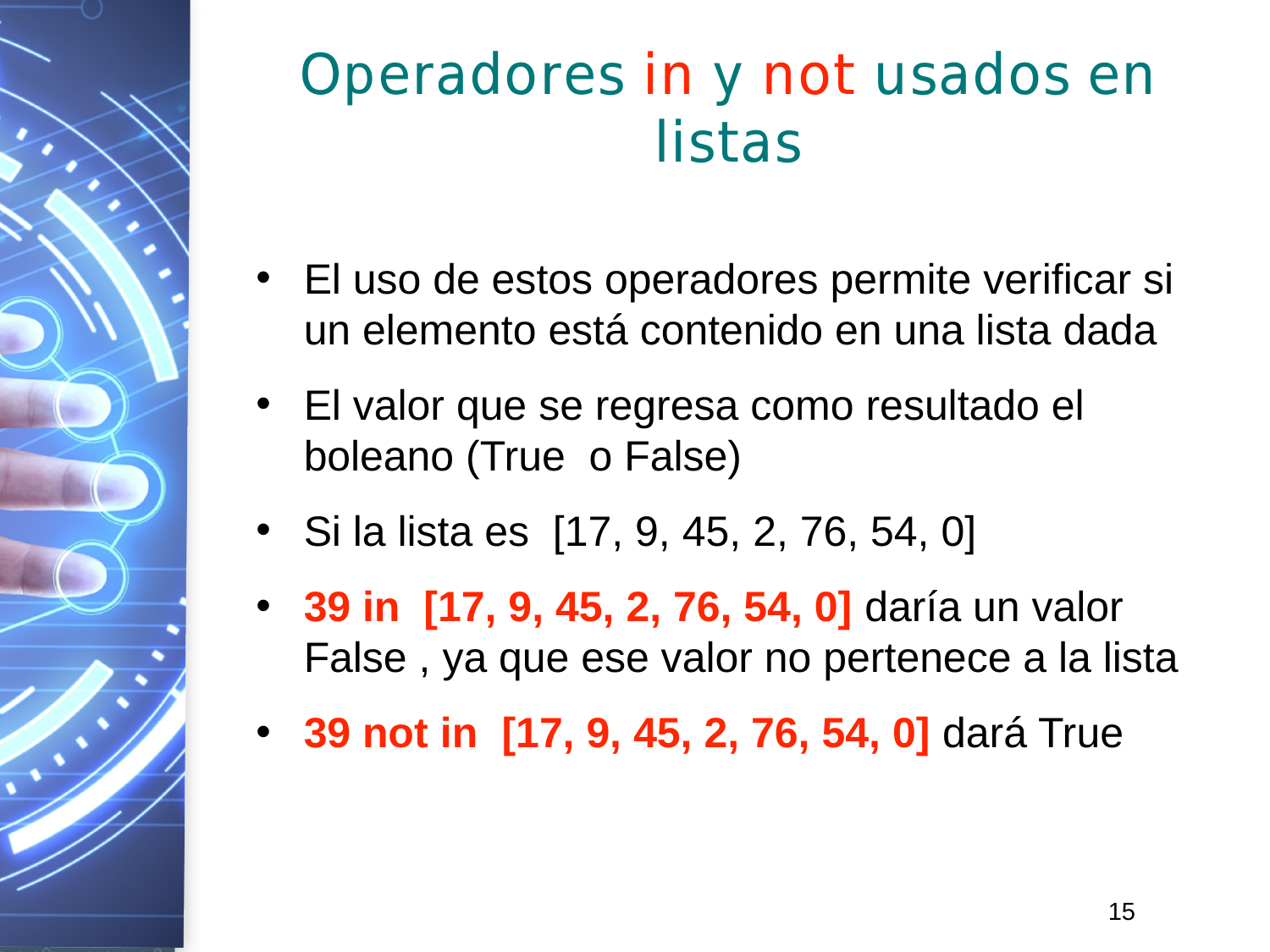

# Operadores in y not usados en listas

El uso de estos operadores permite verificar si un elemento está contenido en una lista dada
El valor que se regresa como resultado el boleano (True  o False)
Si la lista es  [17, 9, 45, 2, 76, 54, 0]
39 in  [17, 9, 45, 2, 76, 54, 0] daría un valor False , ya que ese valor no pertenece a la lista
39 not in  [17, 9, 45, 2, 76, 54, 0] dará True
15